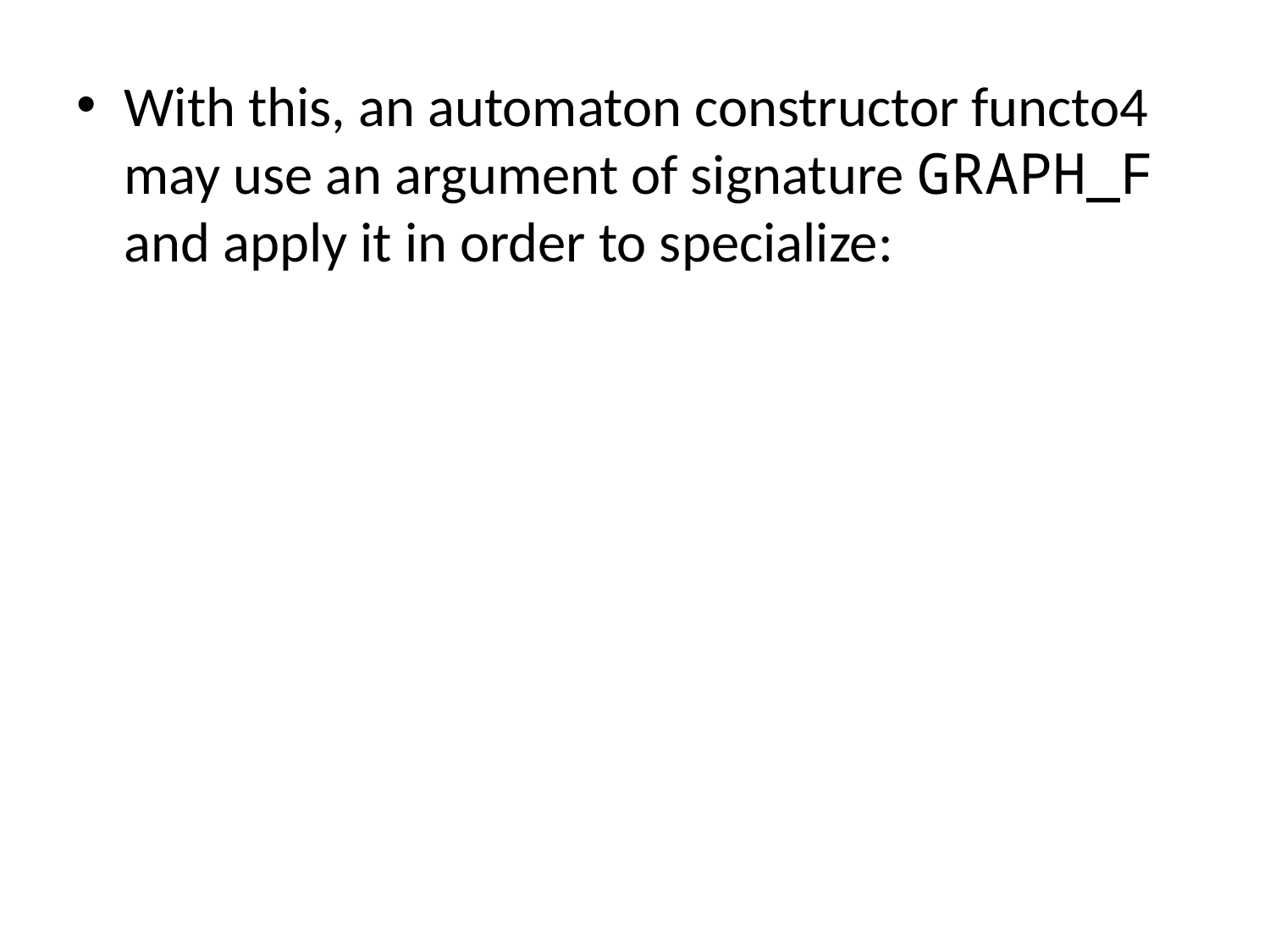

With this, an automaton constructor functo4 may use an argument of signature GRAPH_F and apply it in order to specialize: